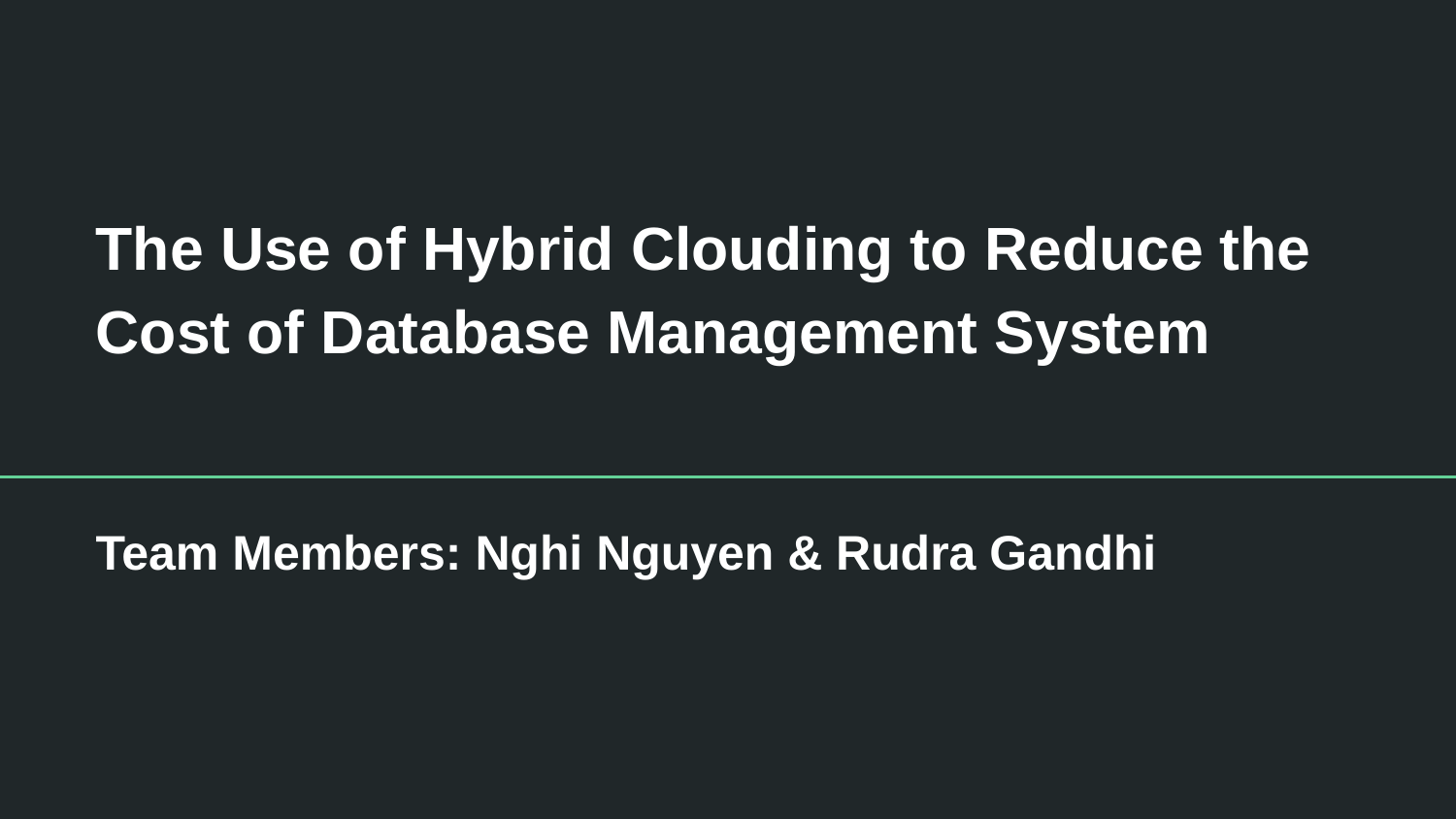

# The Use of Hybrid Clouding to Reduce the Cost of Database Management System

Team Members: Nghi Nguyen & Rudra Gandhi